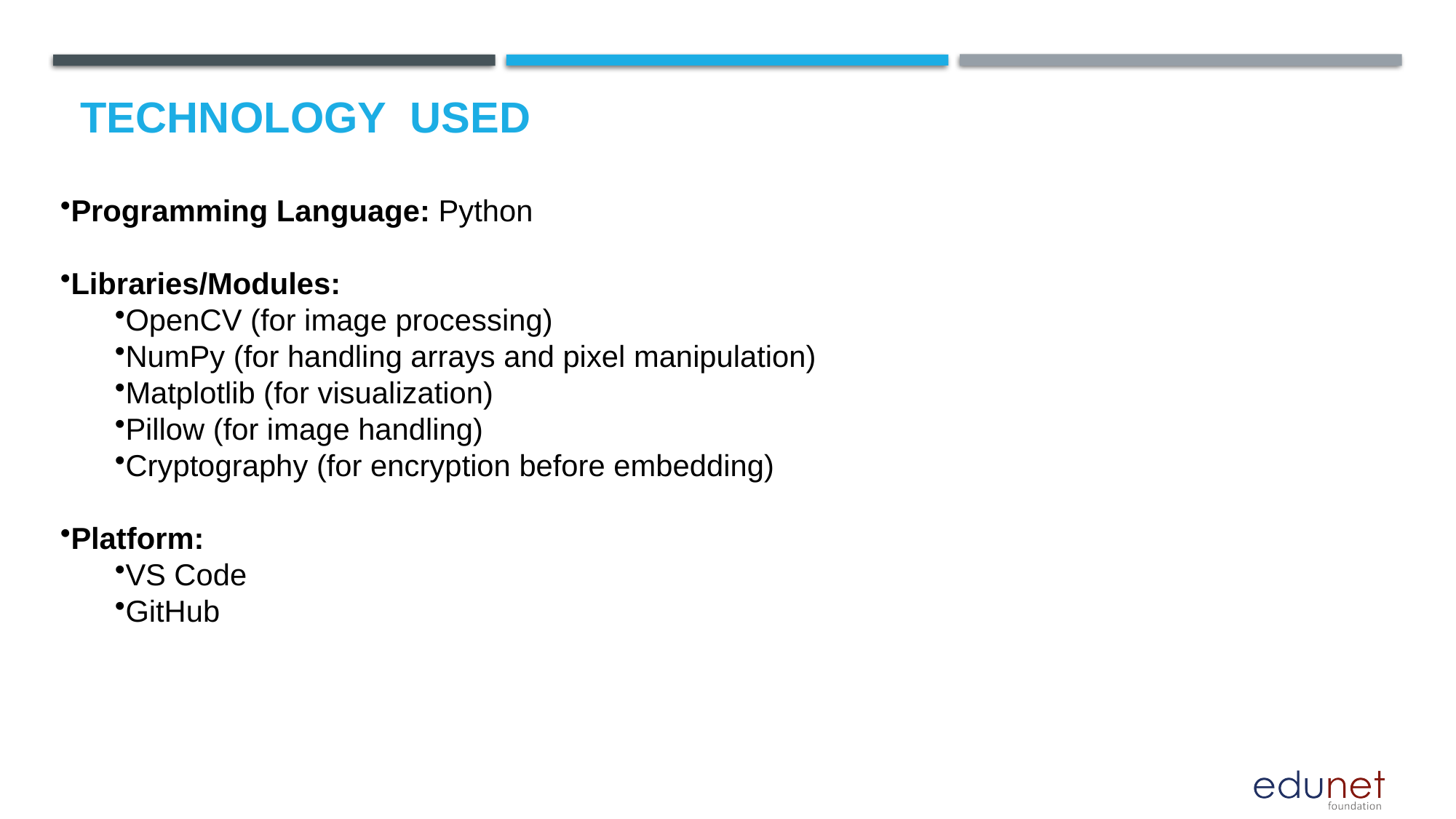

# Technology  used
Programming Language: Python

Libraries/Modules:
OpenCV (for image processing)
NumPy (for handling arrays and pixel manipulation)
Matplotlib (for visualization)
Pillow (for image handling)
Cryptography (for encryption before embedding)

Platform:
VS Code
GitHub